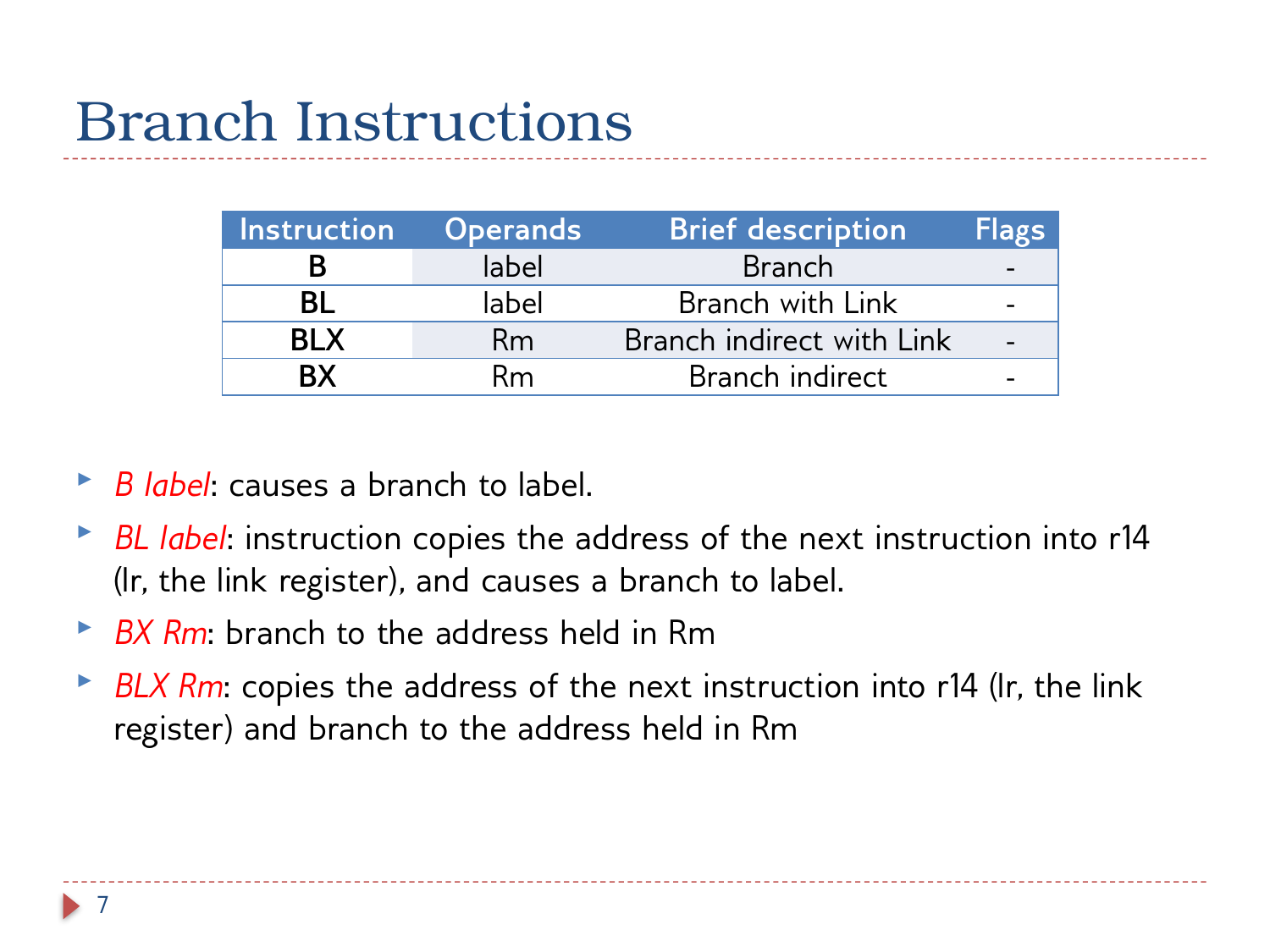

# Branch Instructions
| Instruction | Operands | Brief description | Flags |
| --- | --- | --- | --- |
| B | label | Branch | - |
| BL | label | Branch with Link | - |
| BLX | Rm | Branch indirect with Link | - |
| BX | Rm | Branch indirect | - |
B label: causes a branch to label.
BL label: instruction copies the address of the next instruction into r14 (lr, the link register), and causes a branch to label.
BX Rm: branch to the address held in Rm
BLX Rm: copies the address of the next instruction into r14 (lr, the link register) and branch to the address held in Rm
7